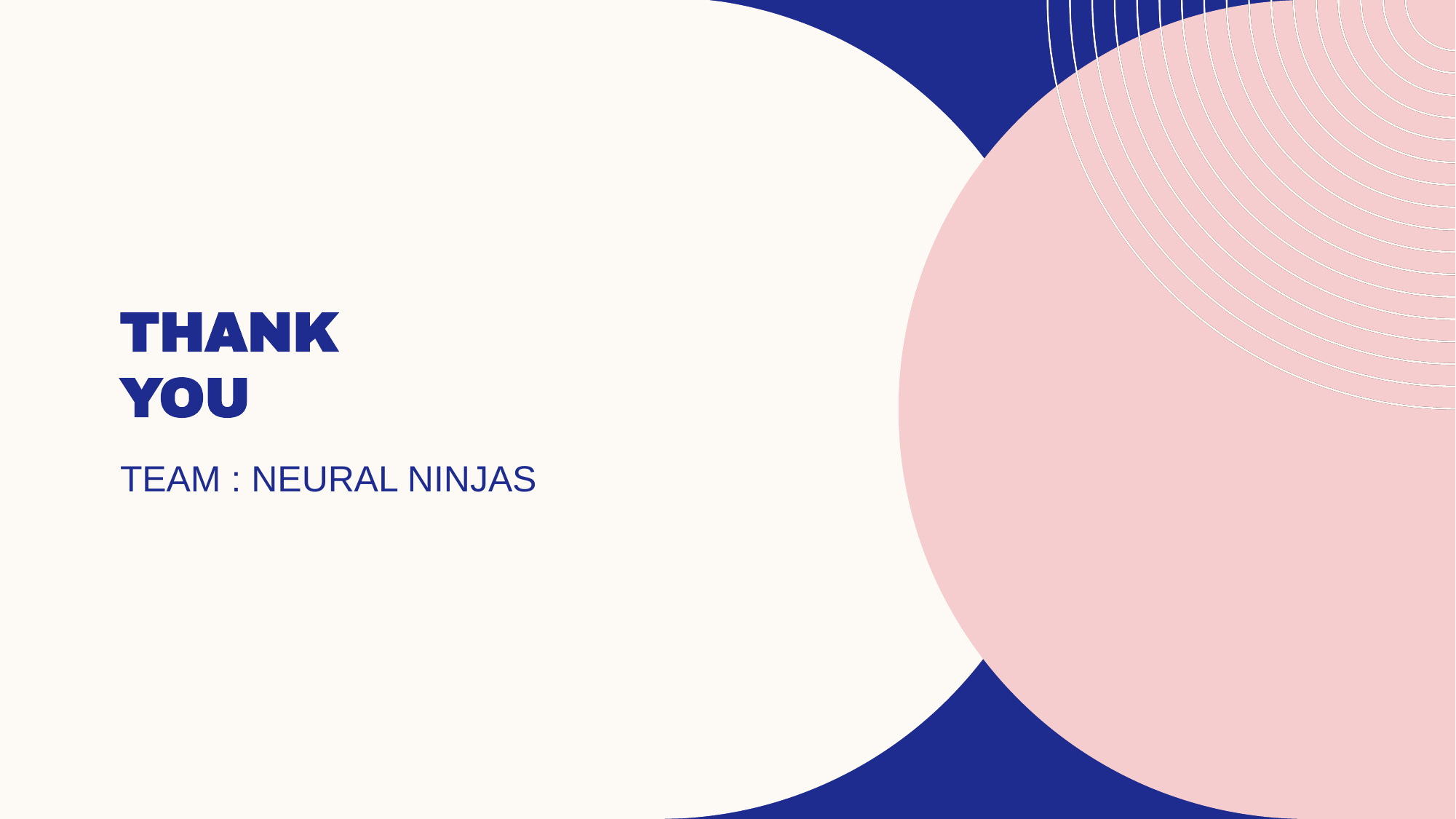

# Thank you
TEAM : NEURAL NINJAS